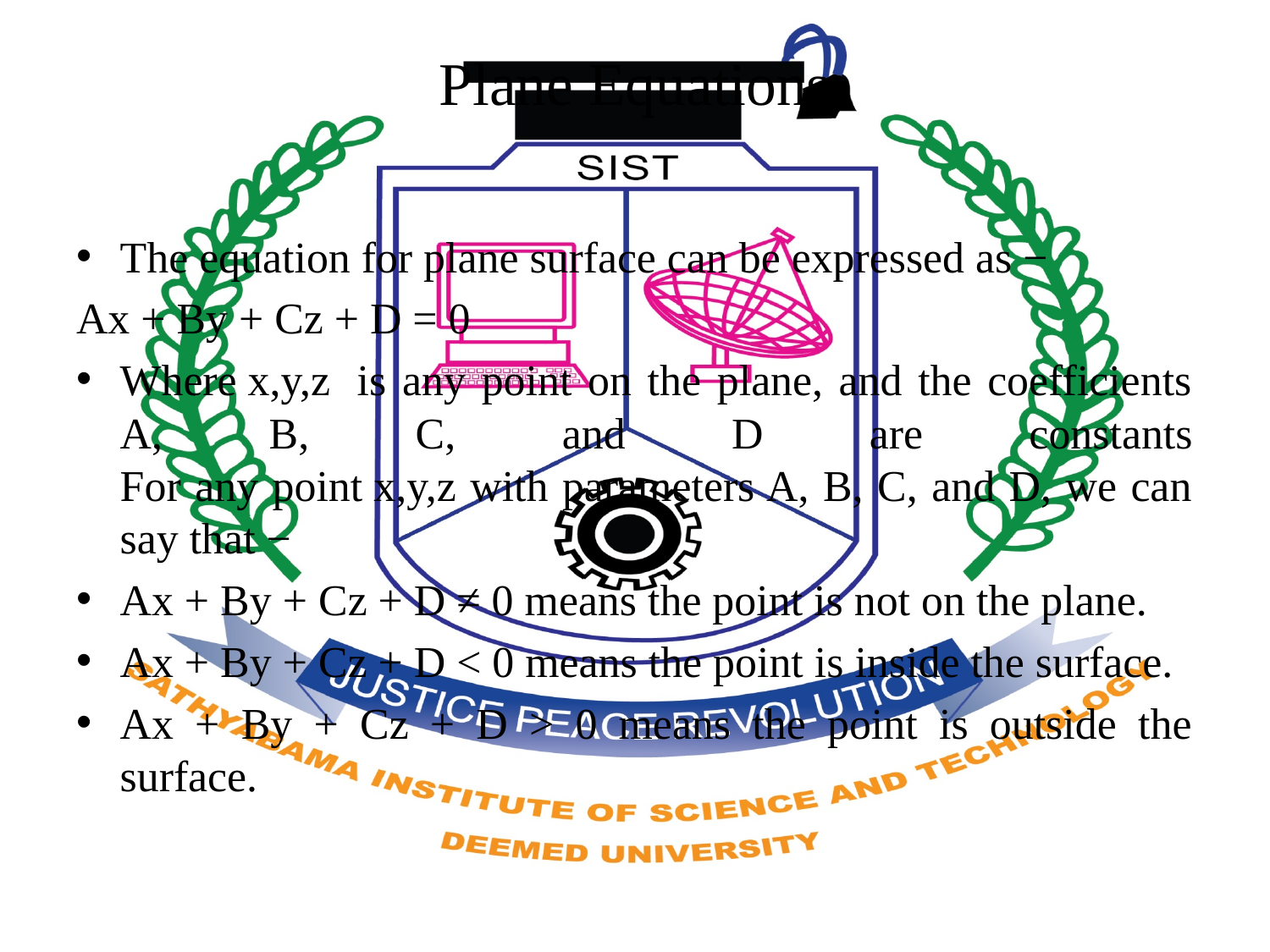

# Plane Equations
The equation for plane surface can be expressed as −
Ax + By + Cz + D = 0
Where x,y,z  is any point on the plane, and the coefficients A, B, C, and D are constants
For any point x,y,z with parameters A, B, C, and D, we can say that −
Ax + By + Cz + D ≠ 0 means the point is not on the plane.
Ax + By + Cz + D < 0 means the point is inside the surface.
Ax + By + Cz + D > 0 means the point is outside the surface.